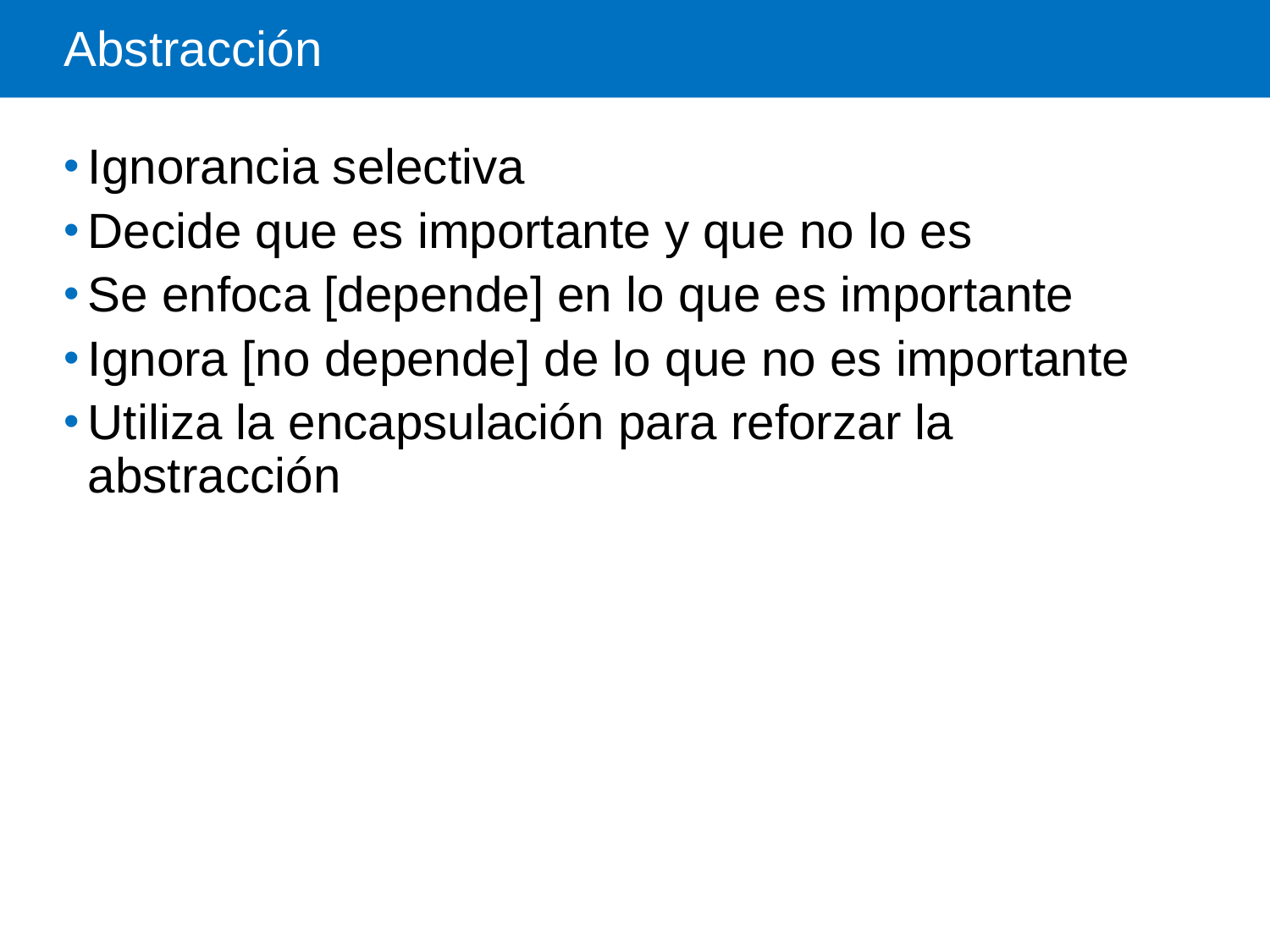

Abstracción
Ignorancia selectiva
Decide que es importante y que no lo es
Se enfoca [depende] en lo que es importante
Ignora [no depende] de lo que no es importante
Utiliza la encapsulación para reforzar la abstracción